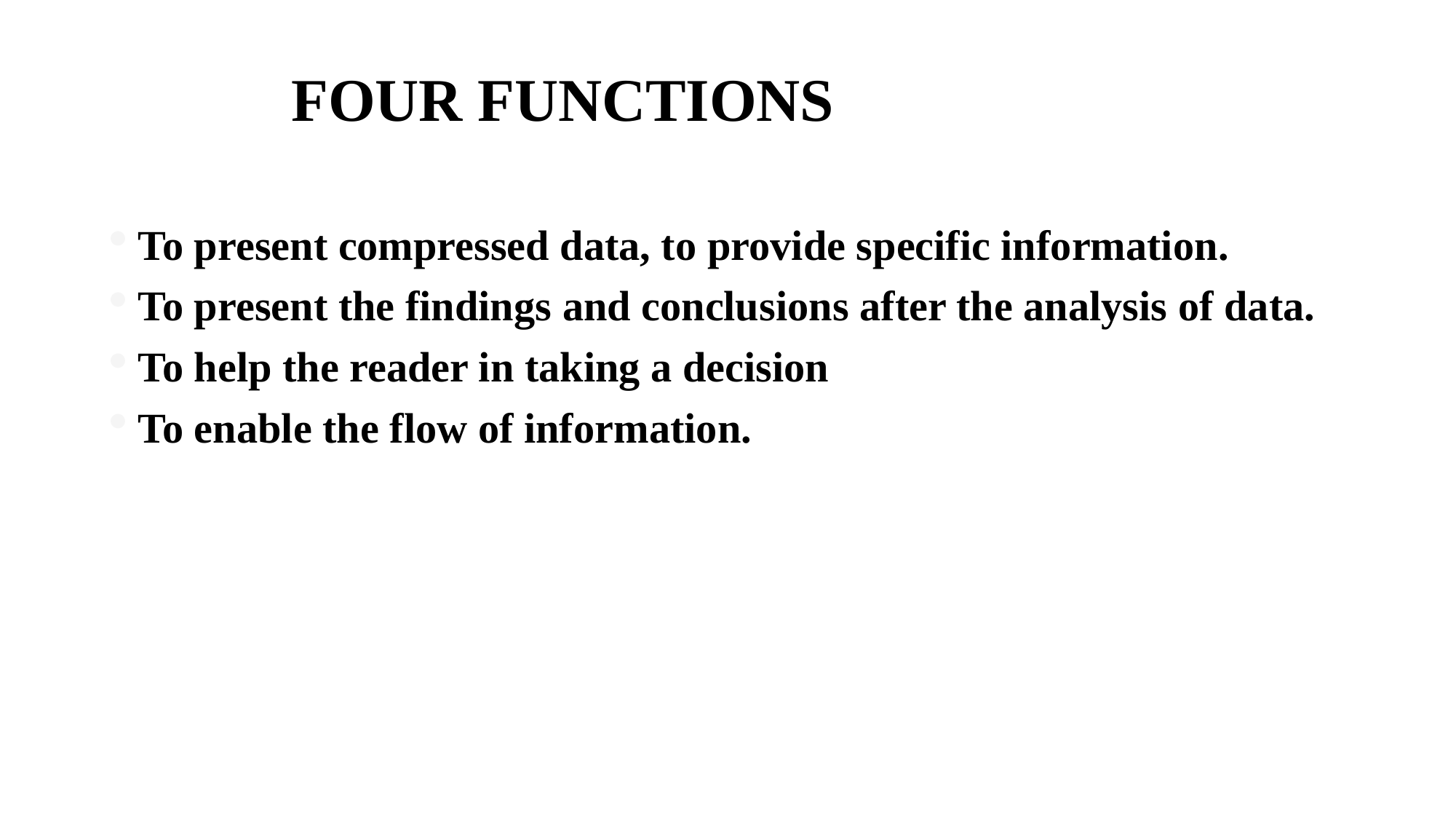

# FOUR FUNCTIONS
To present compressed data, to provide specific information.
To present the findings and conclusions after the analysis of data.
To help the reader in taking a decision
To enable the flow of information.